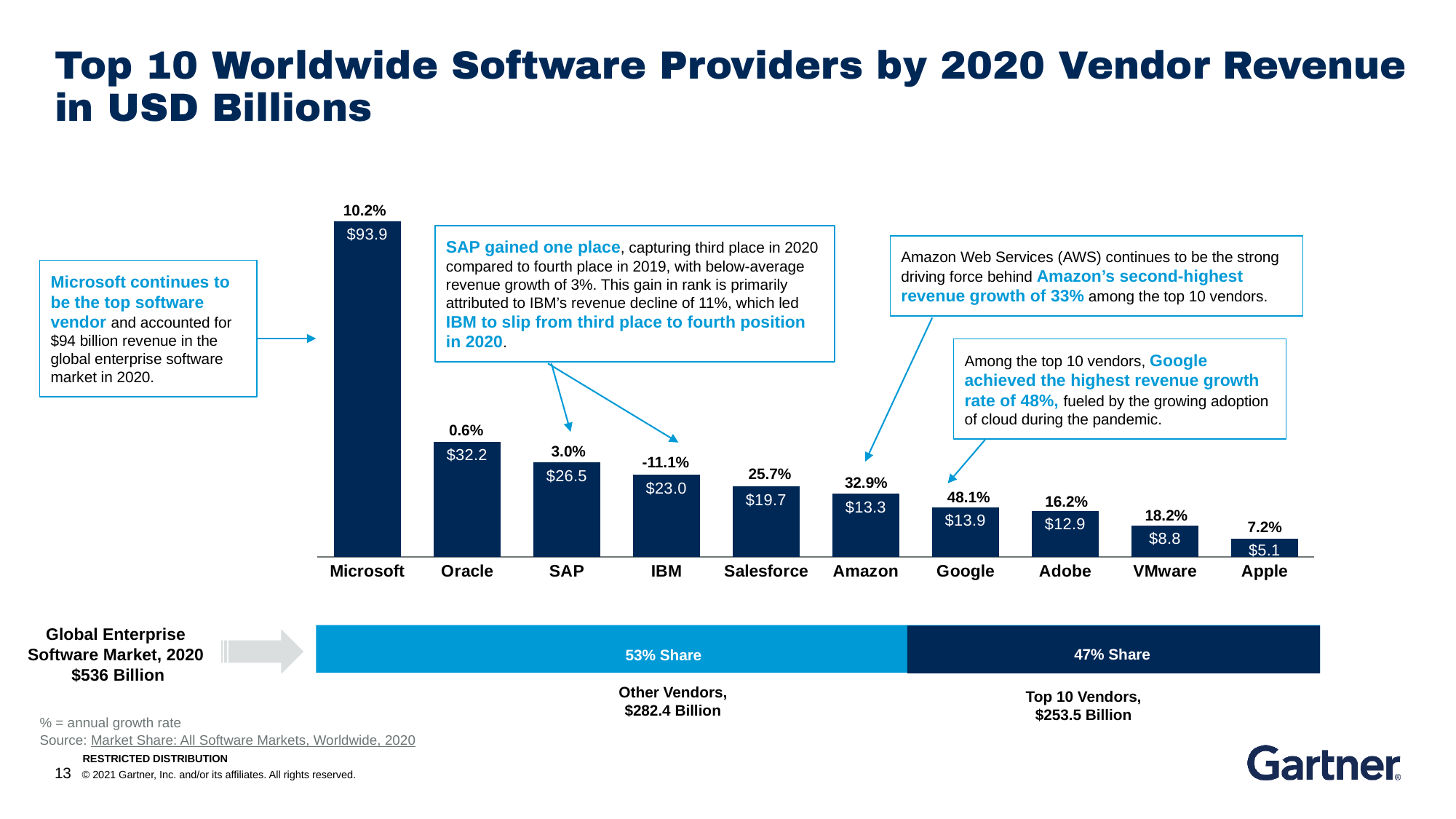

# Top 10 Worldwide Software Providers by 2020 Vendor Revenue in USD Billions

### Chart

| Category | Revenue
(2019) |
|---|---|
| Microsoft | 93.89122570578661 |
| Oracle | 32.21414085480847 |
| SAP | 26.473597706766828 |
| IBM | 22.955492286165978 |
| Salesforce | 19.67166666666663 |
| Amazon | 17.694303766149996 |
| Google | 13.868855659999976 |
| Adobe | 12.863166666297147 |
| VMware | 8.789299125505975 |
| Apple | 5.128487859999965 |
10.2%
0.6%
3.0%
-11.1%
25.7%
32.9%
48.1%
16.2%
18.2%
7.2%
SAP gained one place, capturing third place in 2020 compared to fourth place in 2019, with below-average revenue growth of 3%. This gain in rank is primarily attributed to IBM’s revenue decline of 11%, which led IBM to slip from third place to fourth position in 2020.
Amazon Web Services (AWS) continues to be the strong driving force behind Amazon’s second-highest revenue growth of 33% among the top 10 vendors.
Microsoft continues to be the top software vendor and accounted for $94 billion revenue in the global enterprise software market in 2020.
Among the top 10 vendors, Google achieved the highest revenue growth rate of 48%, fueled by the growing adoption of cloud during the pandemic.

Global Enterprise Software Market, 2020
 $536 Billion

47% Share
53% Share
Other Vendors, $282.4 Billion
Top 10 Vendors, $253.5 Billion
% = annual growth rate
Source: Market Share: All Software Markets, Worldwide, 2020